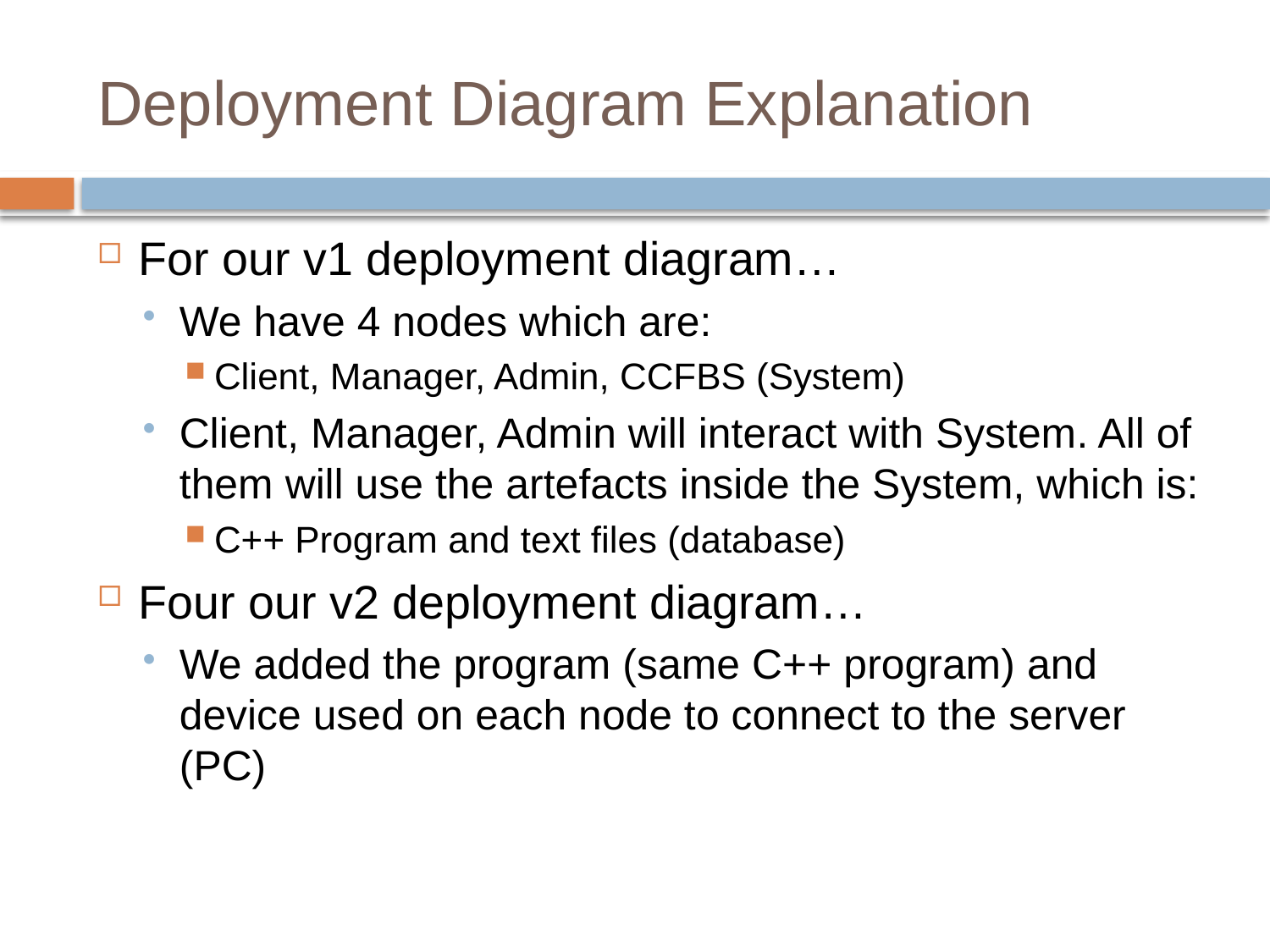

# Deployment Diagram Explanation
For our v1 deployment diagram…
We have 4 nodes which are:
Client, Manager, Admin, CCFBS (System)
Client, Manager, Admin will interact with System. All of them will use the artefacts inside the System, which is:
C++ Program and text files (database)
Four our v2 deployment diagram…
We added the program (same C++ program) and device used on each node to connect to the server (PC)